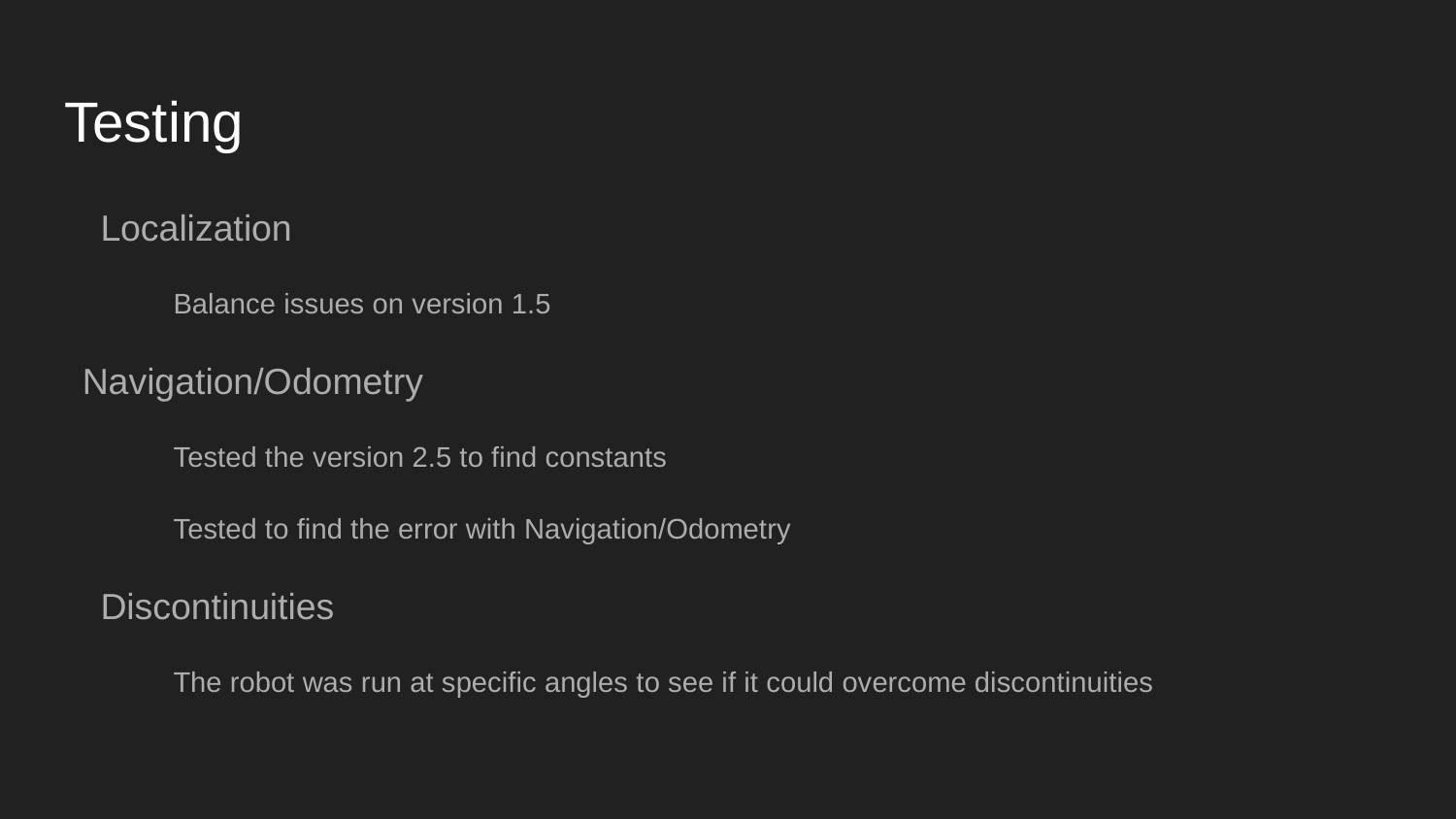

# Testing
Localization
Balance issues on version 1.5
Navigation/Odometry
Tested the version 2.5 to find constants
Tested to find the error with Navigation/Odometry
Discontinuities
The robot was run at specific angles to see if it could overcome discontinuities